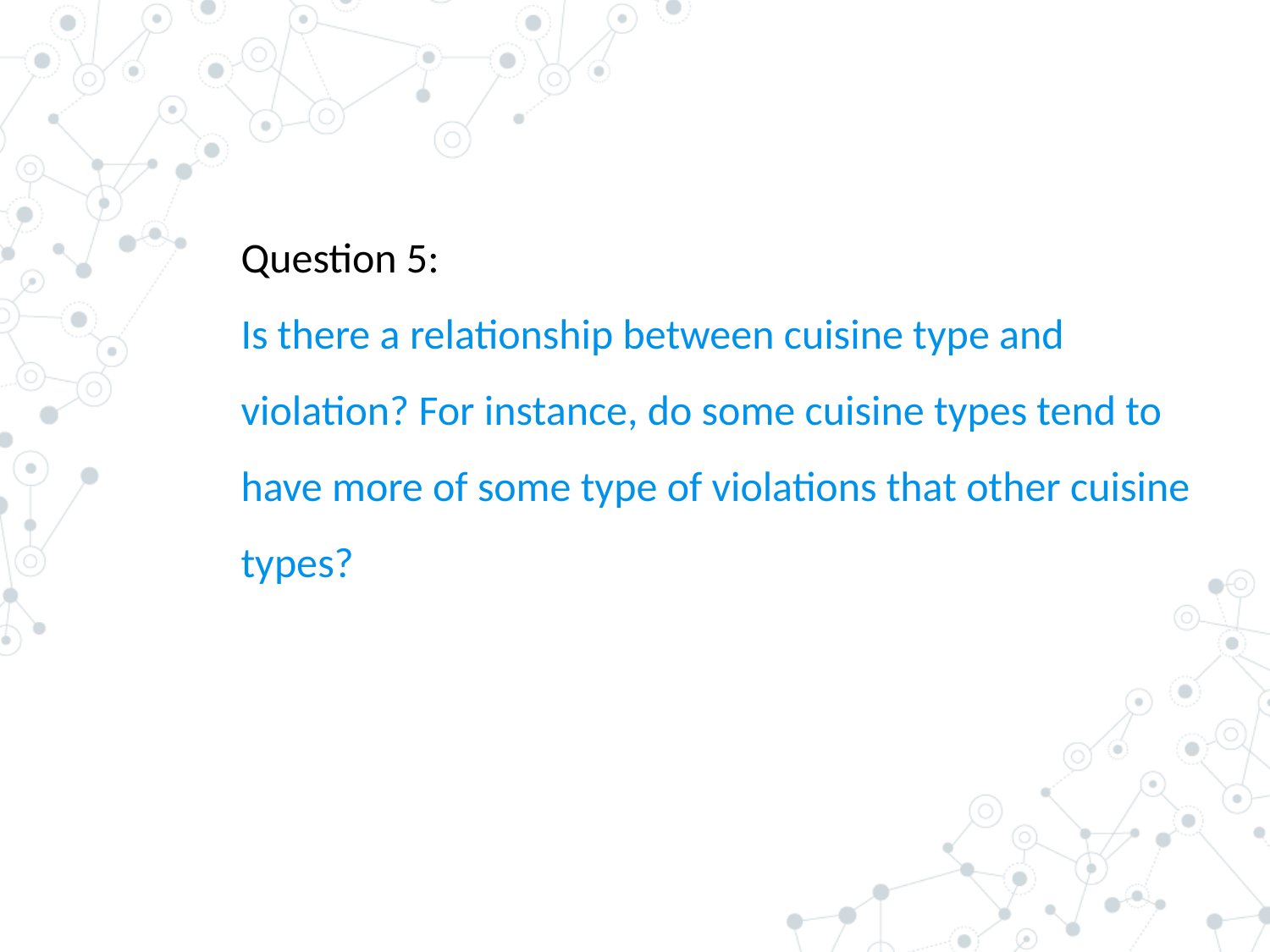

# Question 5:  Is there a relationship between cuisine type and violation? For instance, do some cuisine types tend to have more of some type of violations that other cuisine types?